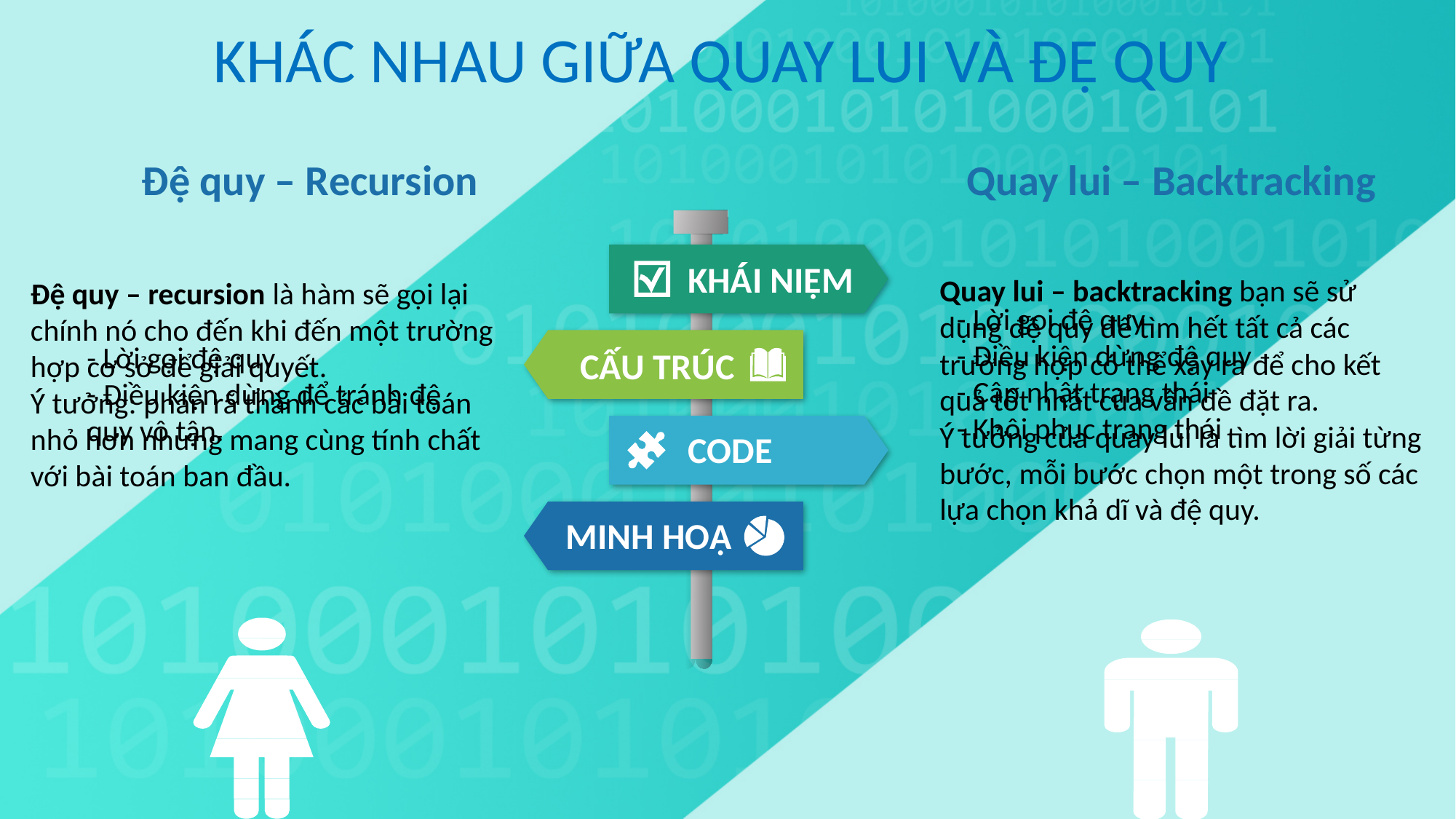

KHÁC NHAU GIỮA QUAY LUI VÀ ĐỆ QUY
Đệ quy – Recursion
Quay lui – Backtracking

KHÁI NIỆM

Quay lui – backtracking bạn sẽ sử dụng đệ quy để tìm hết tất cả các trường hợp có thể xảy ra để cho kết quả tốt nhất của vấn đề đặt ra.
Ý tưởng của quay lui là tìm lời giải từng bước, mỗi bước chọn một trong số các lựa chọn khả dĩ và đệ quy.
Đệ quy – recursion là hàm sẽ gọi lại chính nó cho đến khi đến một trường hợp cơ sở để giải quyết.
Ý tưởng: phân rã thành các bài toán nhỏ hơn nhưng mang cùng tính chất với bài toán ban đầu.

- Lời gọi đệ quy
- Điều kiện dừng đệ quy
- Cập nhật trạng thái
- Khôi phục trạng thái

- Lời gọi đệ quy
- Điều kiện dừng để tránh đệ quy vô tận.
CẤU TRÚC

CODE

MINH HOẠ